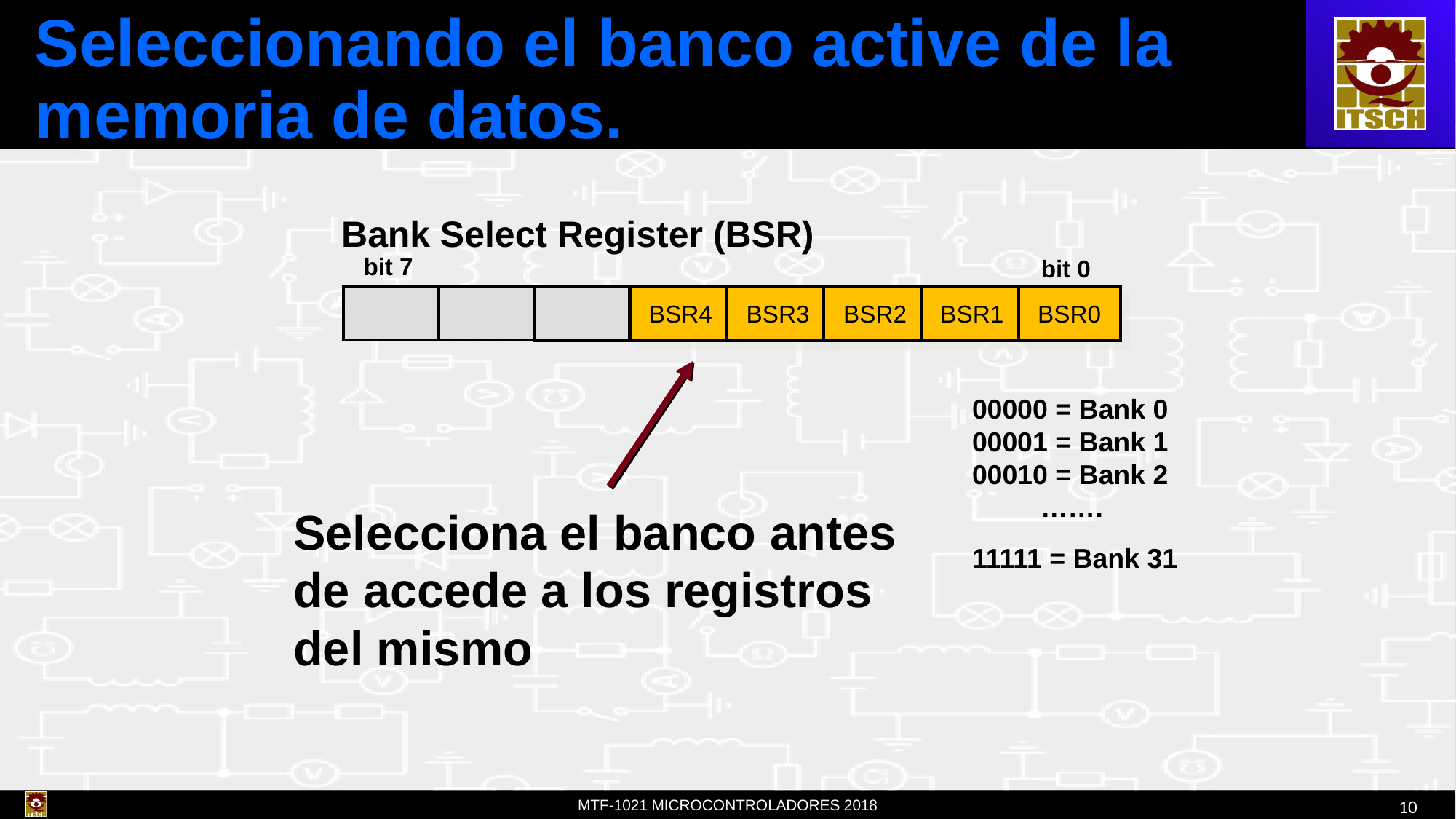

# Seleccionando el banco active de la memoria de datos.
Bank Select Register (BSR)
bit 7
bit 0
BSR4
BSR3
BSR2
BSR1
BSR0

00000 = Bank 0
00001 = Bank 1
00010 = Bank 2
         …….

11111 = Bank 31
Selecciona el banco antes de accede a los registros del mismo